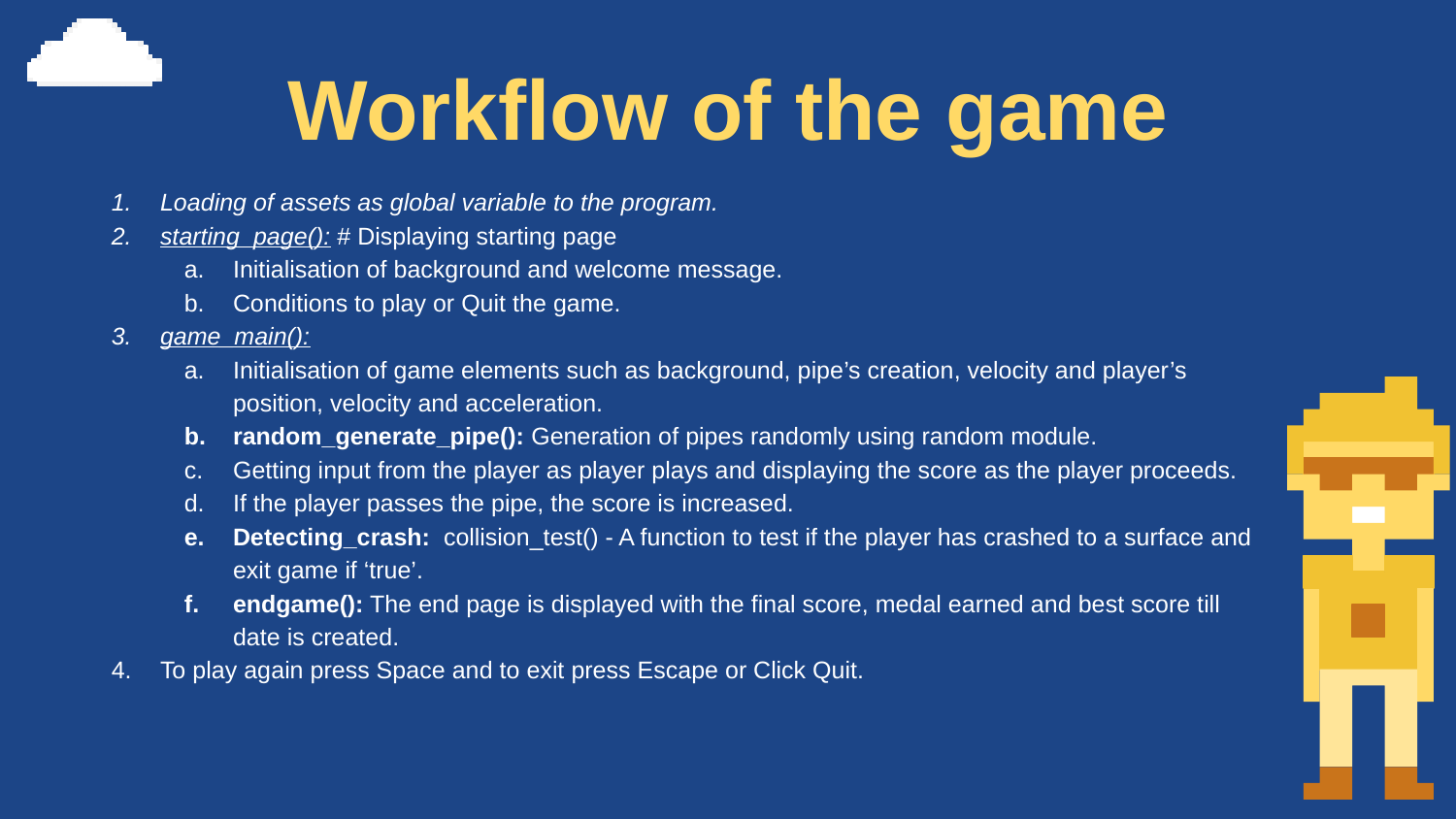

Workflow of the game
Loading of assets as global variable to the program.
starting_page(): # Displaying starting page
Initialisation of background and welcome message.
Conditions to play or Quit the game.
game_main():
Initialisation of game elements such as background, pipe’s creation, velocity and player’s position, velocity and acceleration.
random_generate_pipe(): Generation of pipes randomly using random module.
Getting input from the player as player plays and displaying the score as the player proceeds.
If the player passes the pipe, the score is increased.
Detecting_crash:  collision_test() - A function to test if the player has crashed to a surface and exit game if ‘true’.
endgame(): The end page is displayed with the final score, medal earned and best score till date is created.
To play again press Space and to exit press Escape or Click Quit.